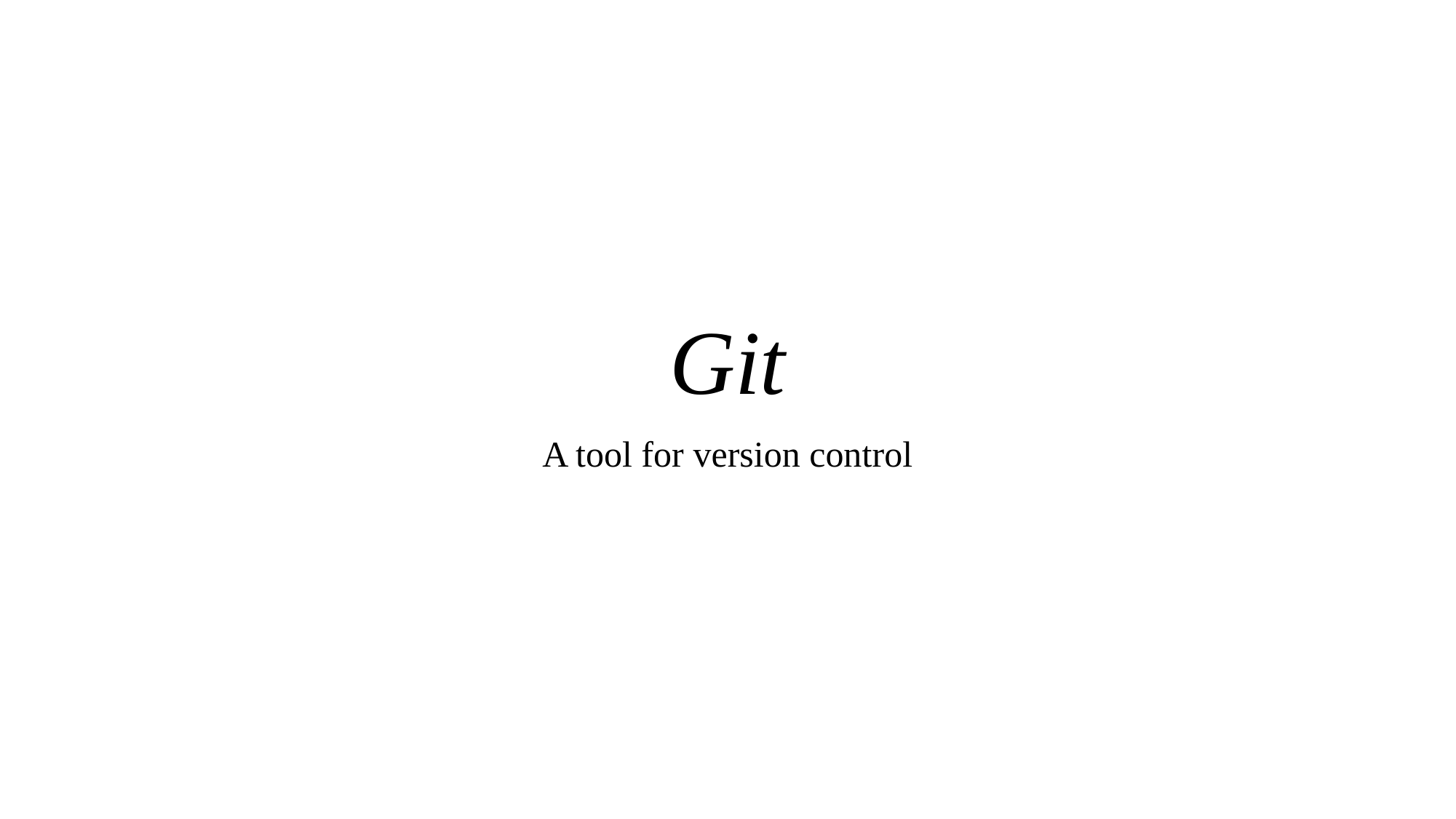

# Git
A tool for version control